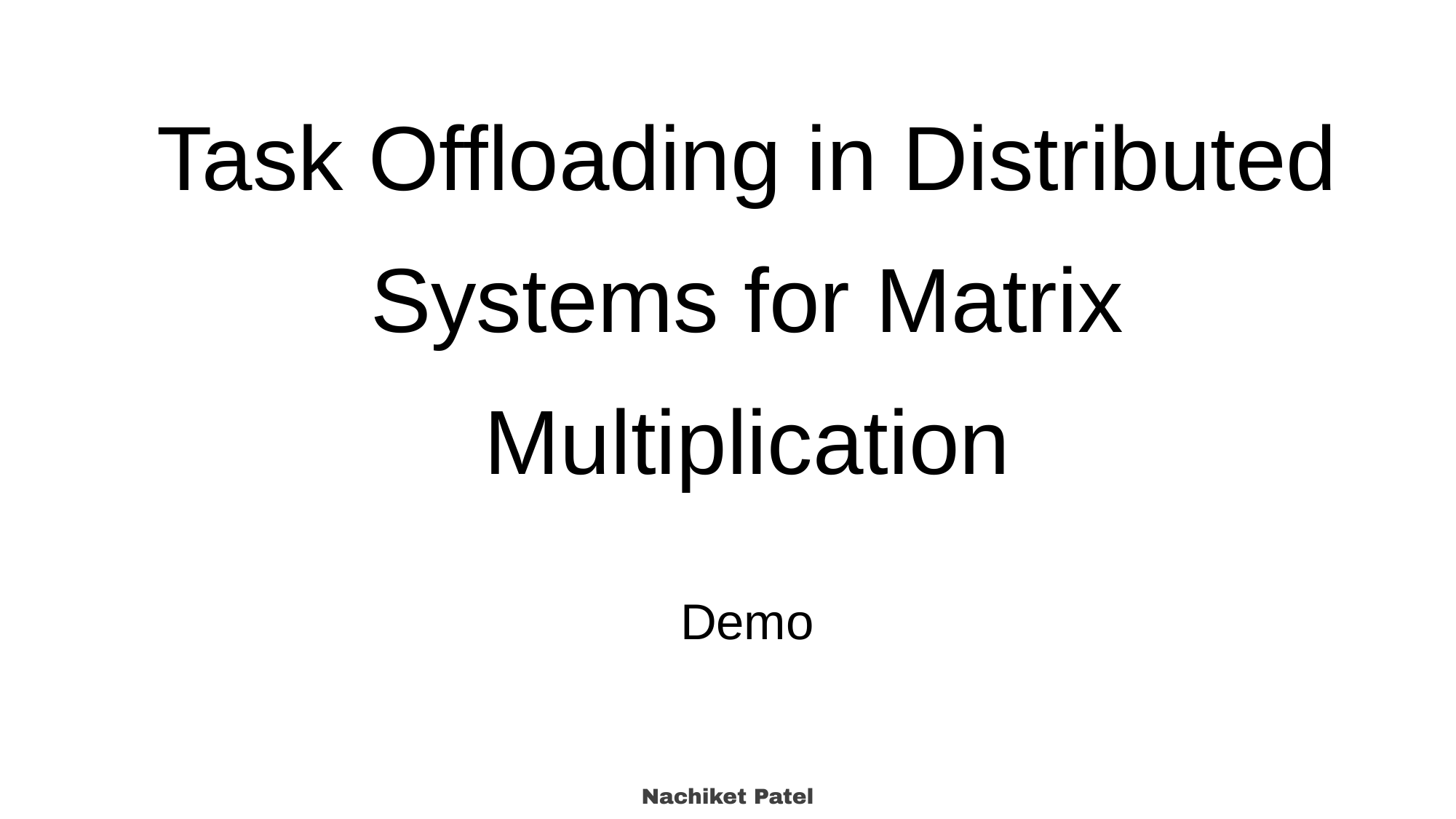

# Task Offloading in Distributed Systems for Matrix Multiplication
Demo
Nachiket Patel